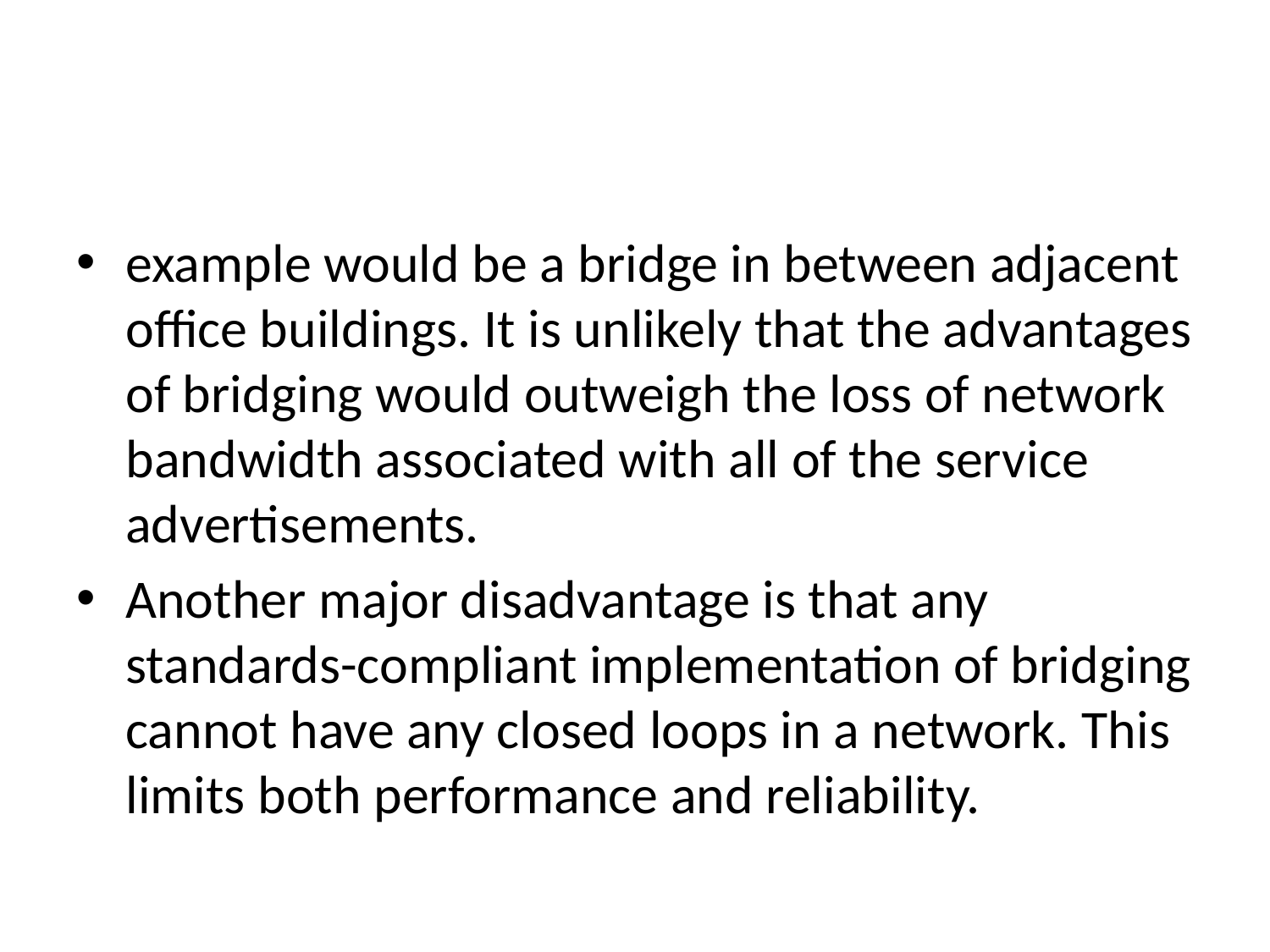

#
example would be a bridge in between adjacent office buildings. It is unlikely that the advantages of bridging would outweigh the loss of network bandwidth associated with all of the service advertisements.
Another major disadvantage is that any standards-compliant implementation of bridging cannot have any closed loops in a network. This limits both performance and reliability.